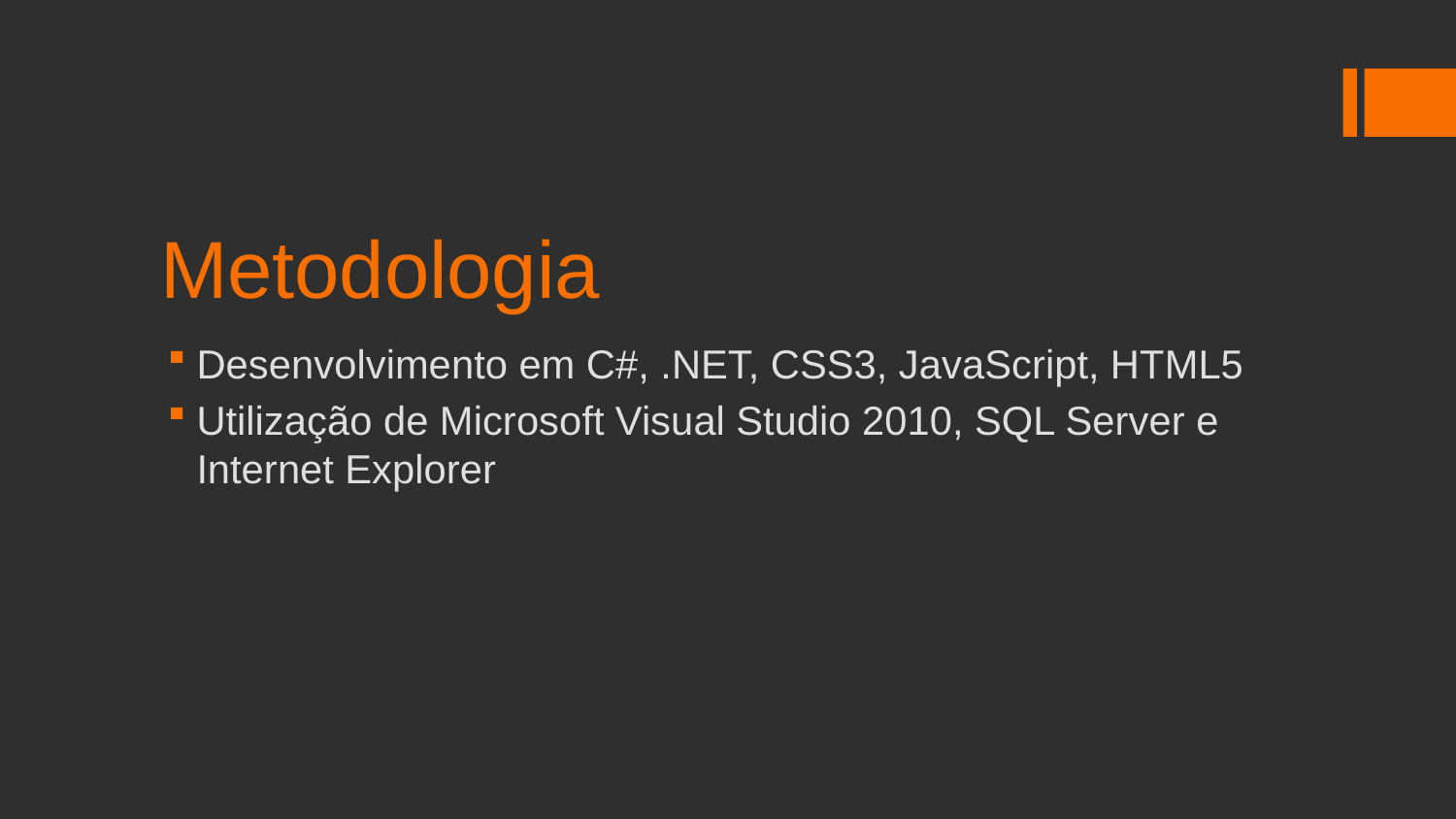

# Metodologia
Desenvolvimento em C#, .NET, CSS3, JavaScript, HTML5
Utilização de Microsoft Visual Studio 2010, SQL Server e Internet Explorer